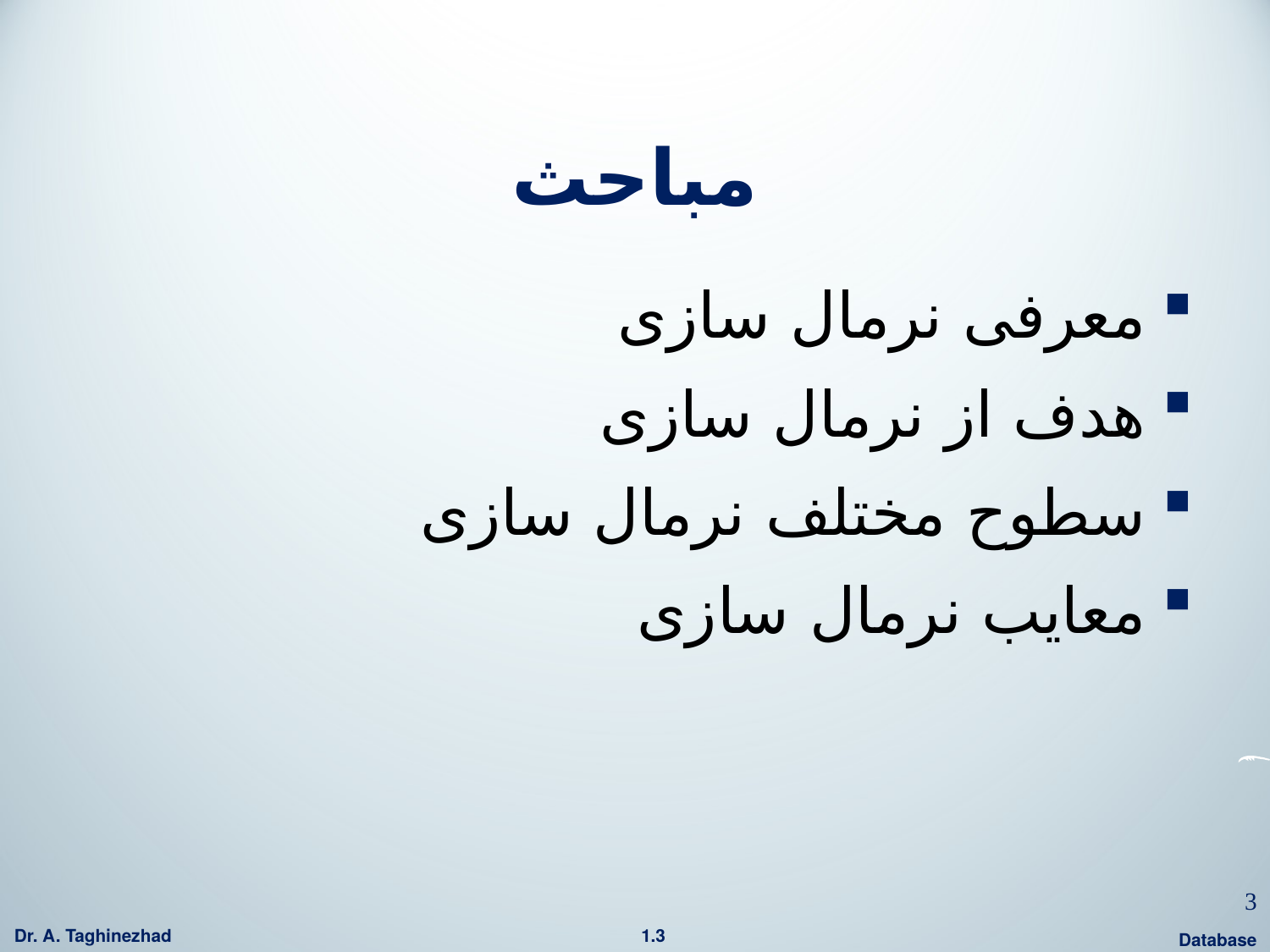

# مباحث
معرفی نرمال سازی
هدف از نرمال سازی
سطوح مختلف نرمال سازی
معایب نرمال سازی
3